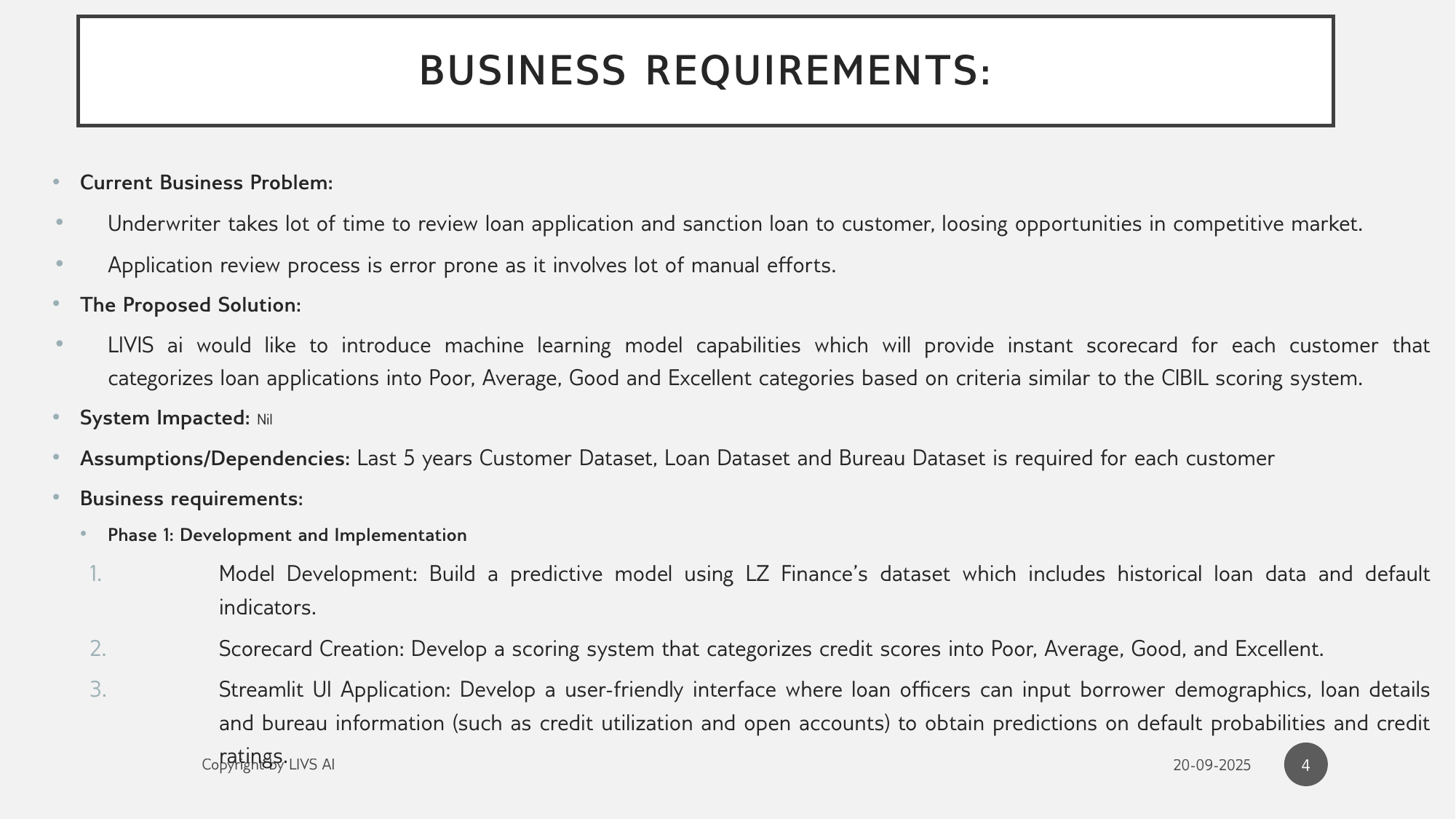

# Business Requirements:
Current Business Problem:
Underwriter takes lot of time to review loan application and sanction loan to customer, loosing opportunities in competitive market.
Application review process is error prone as it involves lot of manual efforts.
The Proposed Solution:
LIVIS ai would like to introduce machine learning model capabilities which will provide instant scorecard for each customer that categorizes loan applications into Poor, Average, Good and Excellent categories based on criteria similar to the CIBIL scoring system.
System Impacted: Nil
Assumptions/Dependencies: Last 5 years Customer Dataset, Loan Dataset and Bureau Dataset is required for each customer
Business requirements:
Phase 1: Development and Implementation
Model Development: Build a predictive model using LZ Finance’s dataset which includes historical loan data and default indicators.
Scorecard Creation: Develop a scoring system that categorizes credit scores into Poor, Average, Good, and Excellent.
Streamlit UI Application: Develop a user-friendly interface where loan officers can input borrower demographics, loan details and bureau information (such as credit utilization and open accounts) to obtain predictions on default probabilities and credit ratings.
4
Copyright by LIVS AI
20-09-2025